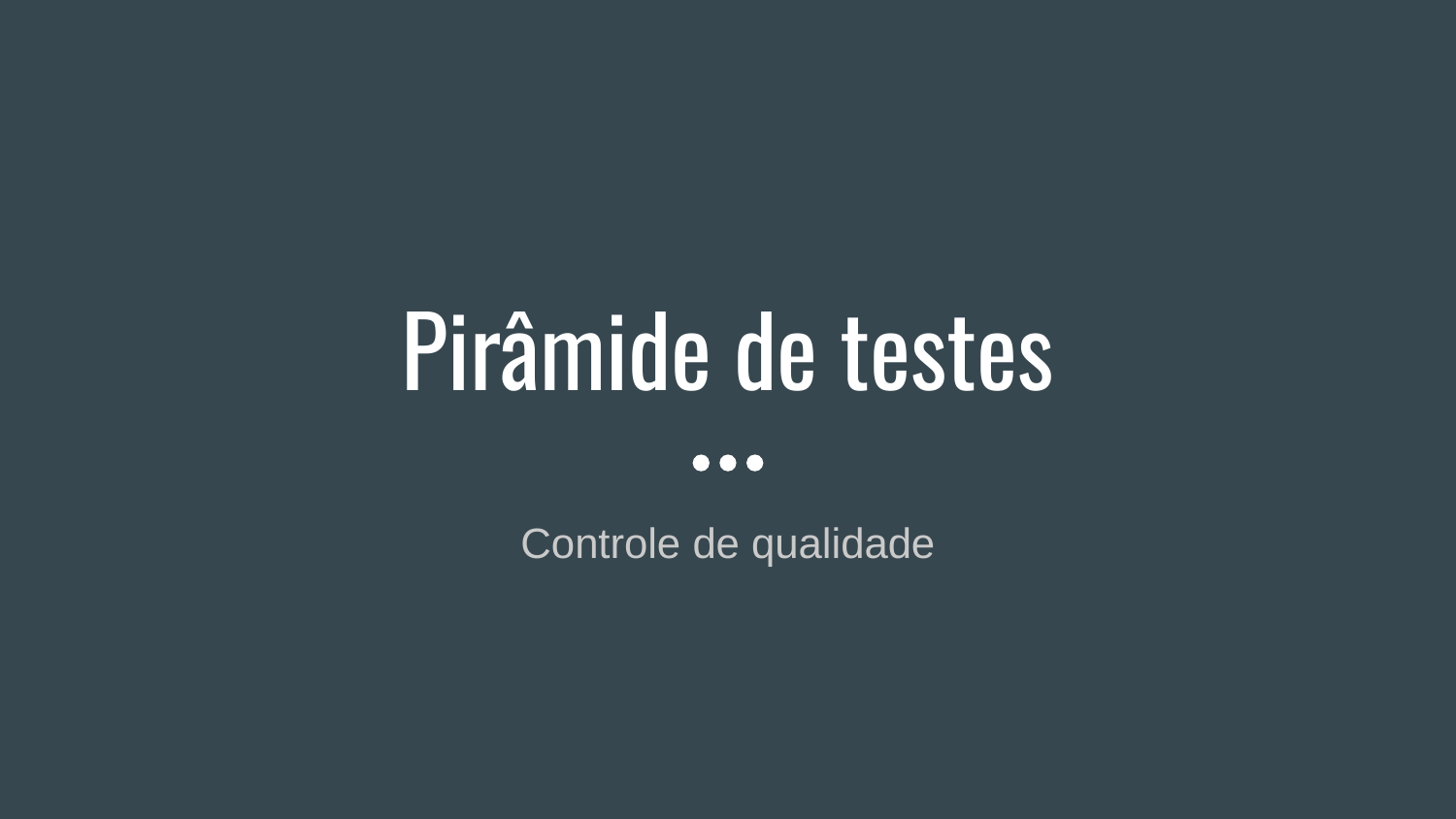

# Pirâmide de testes
Controle de qualidade